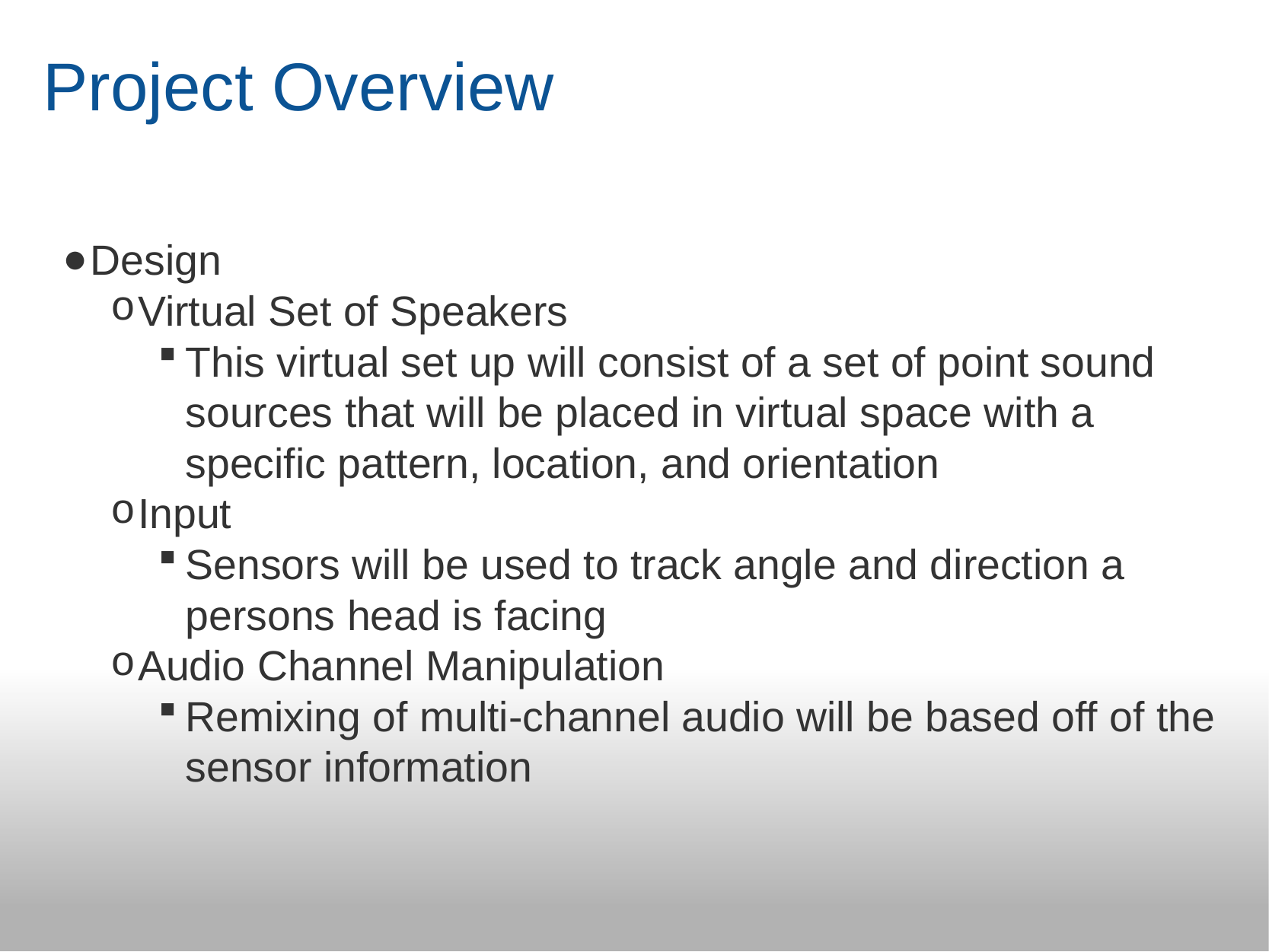

# Project Overview
Design
Virtual Set of Speakers
This virtual set up will consist of a set of point sound sources that will be placed in virtual space with a specific pattern, location, and orientation
Input
Sensors will be used to track angle and direction a persons head is facing
Audio Channel Manipulation
Remixing of multi-channel audio will be based off of the sensor information